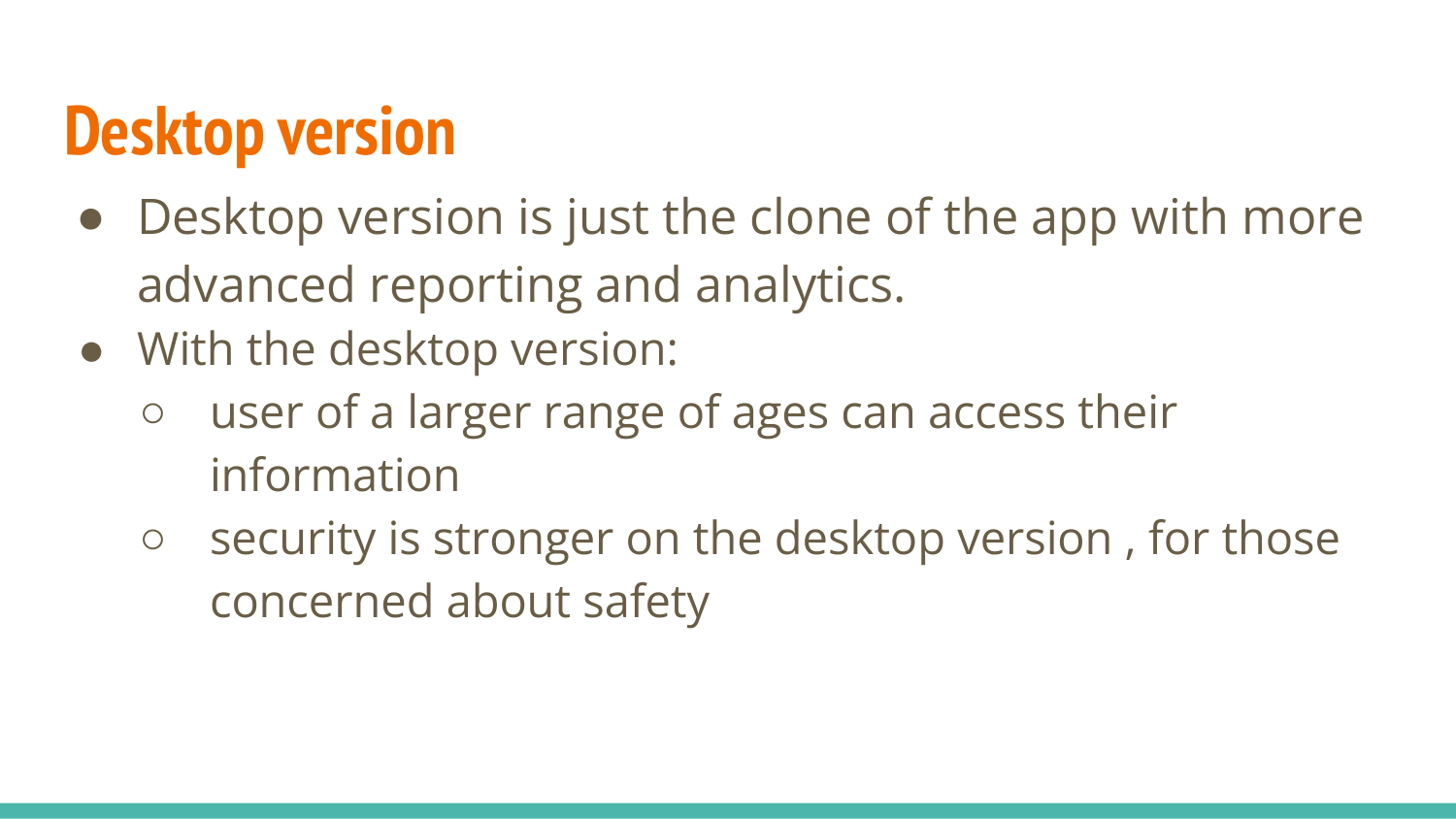

# Desktop version
Desktop version is just the clone of the app with more advanced reporting and analytics.
With the desktop version:
user of a larger range of ages can access their information
security is stronger on the desktop version , for those concerned about safety